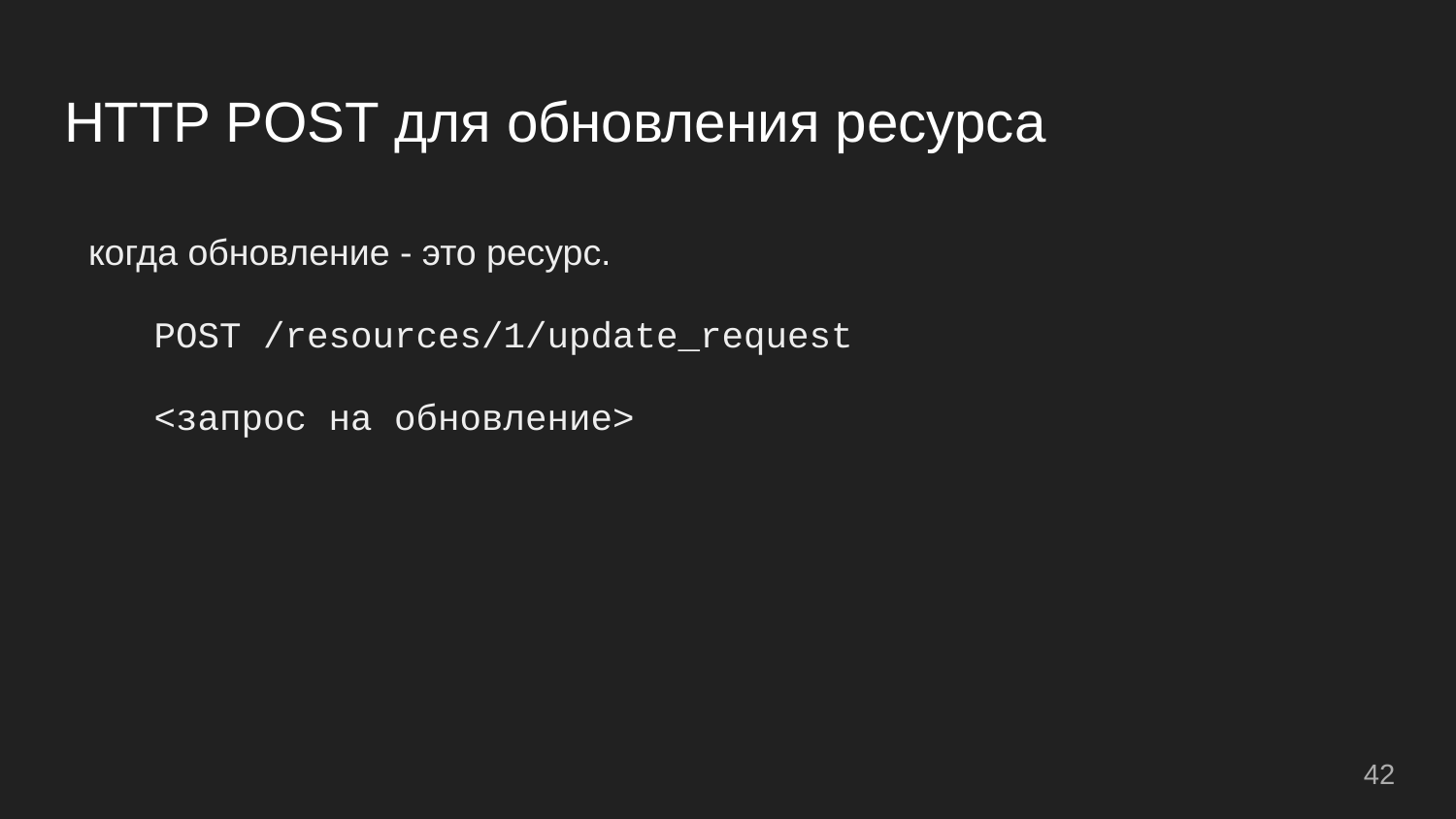

# HTTP POST для обновления ресурса
когда обновление - это ресурс.
   POST /resources/1/update_request
   <запрос на обновление>

42